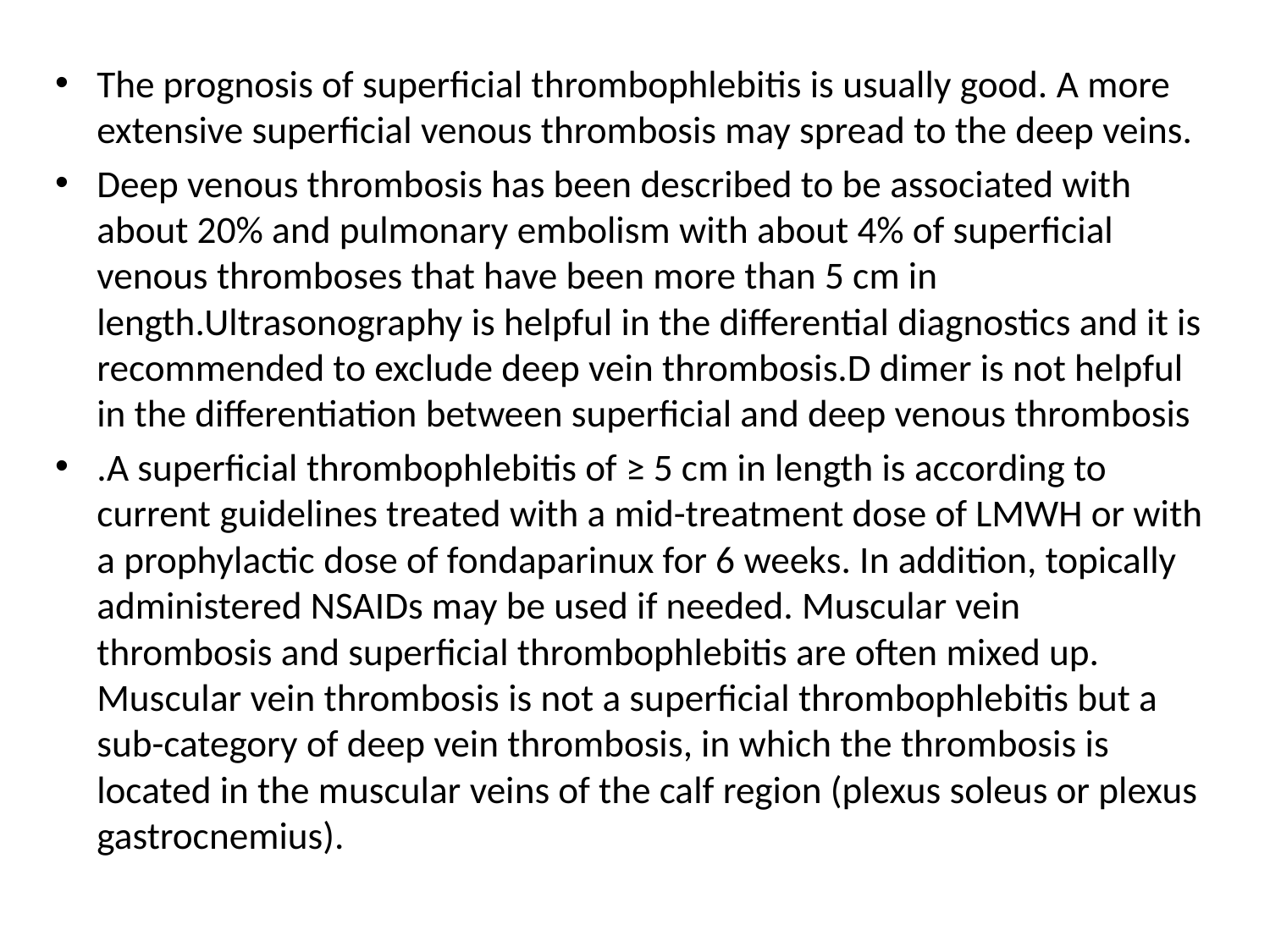

The prognosis of superficial thrombophlebitis is usually good. A more extensive superficial venous thrombosis may spread to the deep veins.
Deep venous thrombosis has been described to be associated with about 20% and pulmonary embolism with about 4% of superficial venous thromboses that have been more than 5 cm in length.Ultrasonography is helpful in the differential diagnostics and it is recommended to exclude deep vein thrombosis.D dimer is not helpful in the differentiation between superficial and deep venous thrombosis
.A superficial thrombophlebitis of ≥ 5 cm in length is according to current guidelines treated with a mid-treatment dose of LMWH or with a prophylactic dose of fondaparinux for 6 weeks. In addition, topically administered NSAIDs may be used if needed. Muscular vein thrombosis and superficial thrombophlebitis are often mixed up. Muscular vein thrombosis is not a superficial thrombophlebitis but a sub-category of deep vein thrombosis, in which the thrombosis is located in the muscular veins of the calf region (plexus soleus or plexus gastrocnemius).